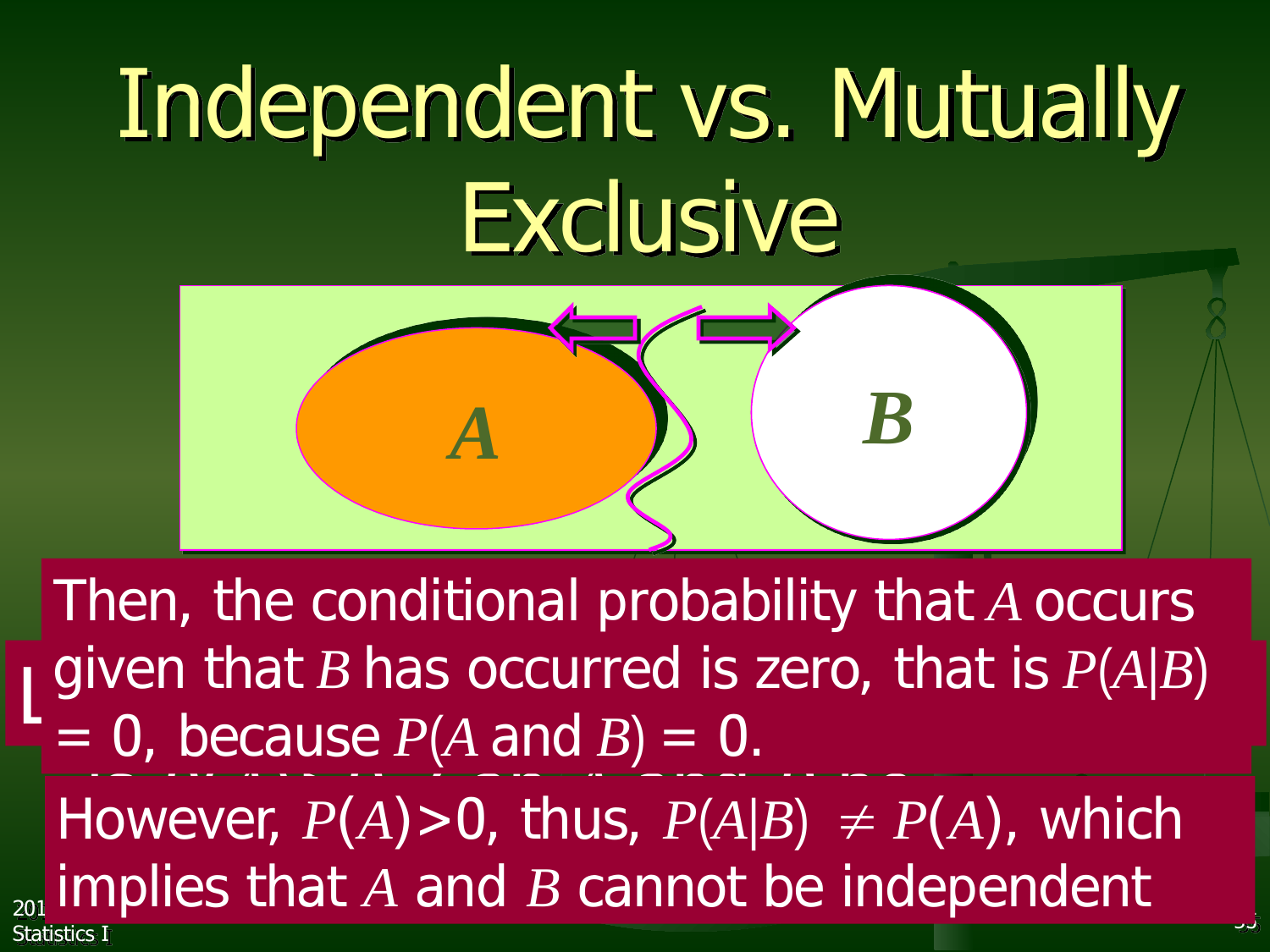

# Independent vs. Mutually Exclusive

B
B

A
Then, the conditional probability that A occurs
given that B has occurred is zero, that is P(A|B) = 0, because P(A and B) = 0.
A and B are two mutually exclusive events, and A can take place, that is P(A)>0. Can A and B be independent?
Let’s assume event B has occurred.
However, P(A)>0, thus, P(A|B)  ≠ P(A), which implies that A and B cannot be independent
2017/10/18
Statistics I
35